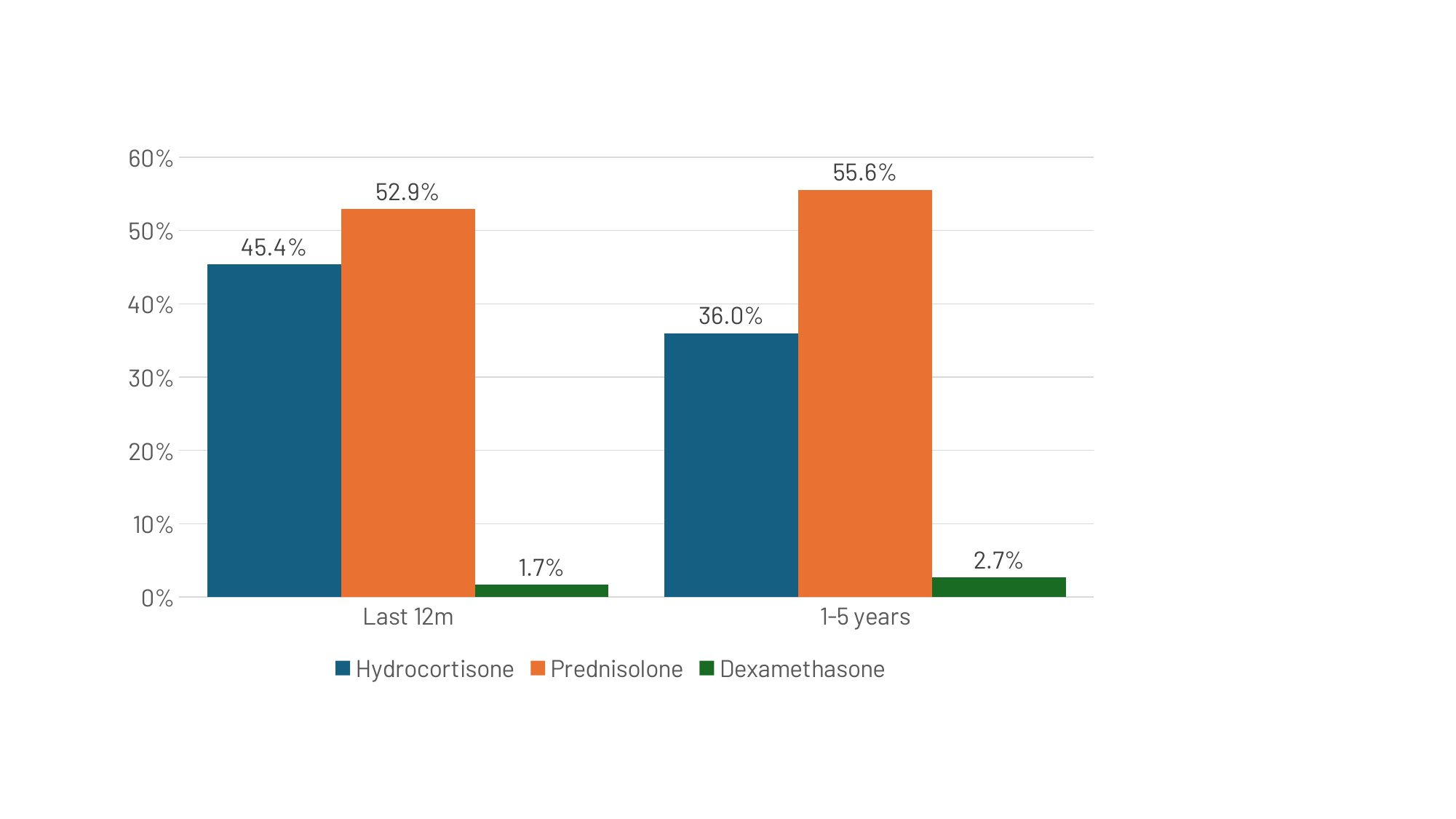

### Chart

| Category | Hydrocortisone | Prednisolone | Dexamethasone |
|---|---|---|---|
| Last 12m | 0.453781512605042 | 0.5294117647058824 | 0.01680672268907563 |
| 1-5 years | 0.36015325670498083 | 0.5555555555555556 | 0.02681992337164751 |